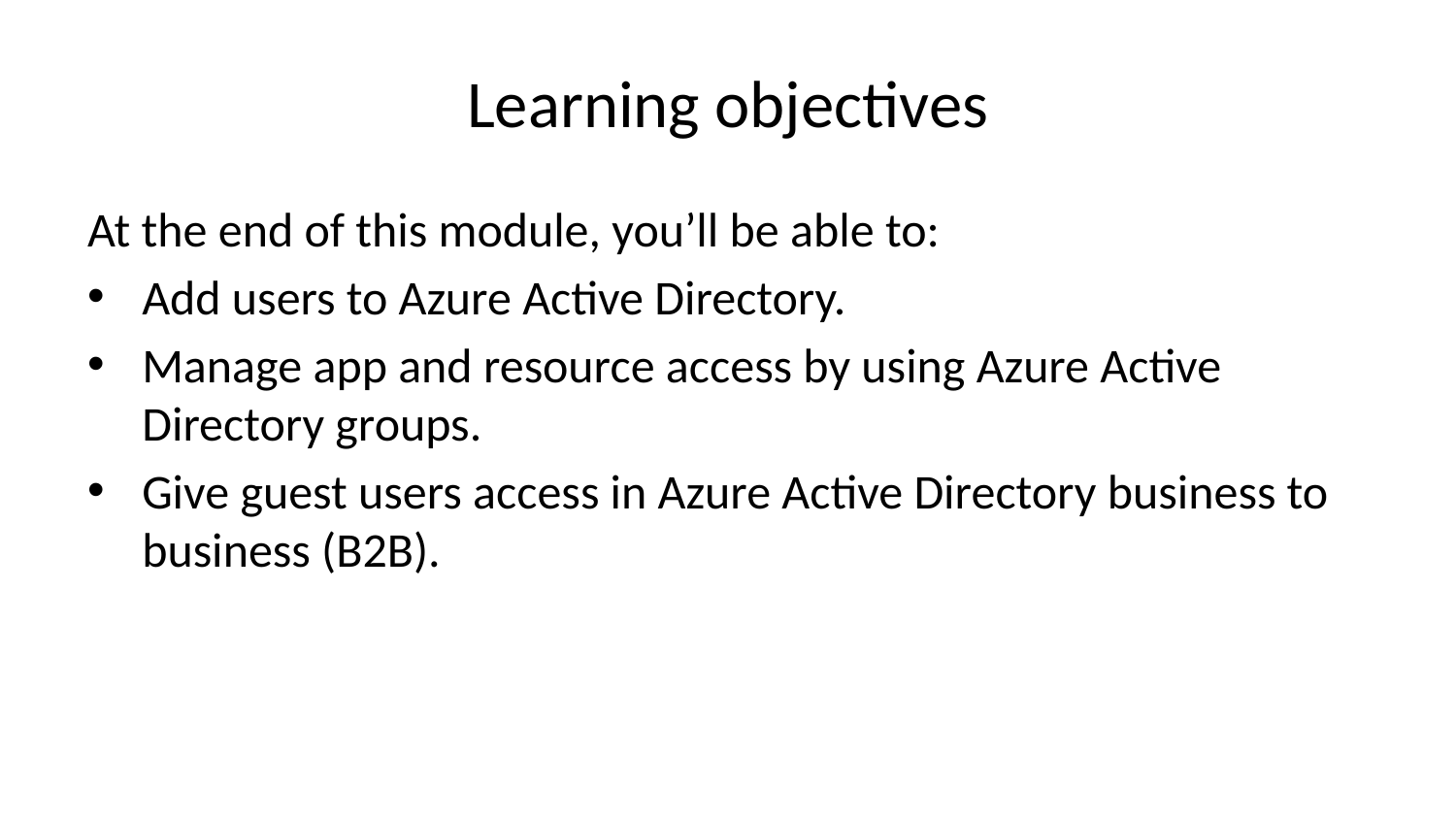

# Learning objectives
At the end of this module, you’ll be able to:
Add users to Azure Active Directory.
Manage app and resource access by using Azure Active Directory groups.
Give guest users access in Azure Active Directory business to business (B2B).